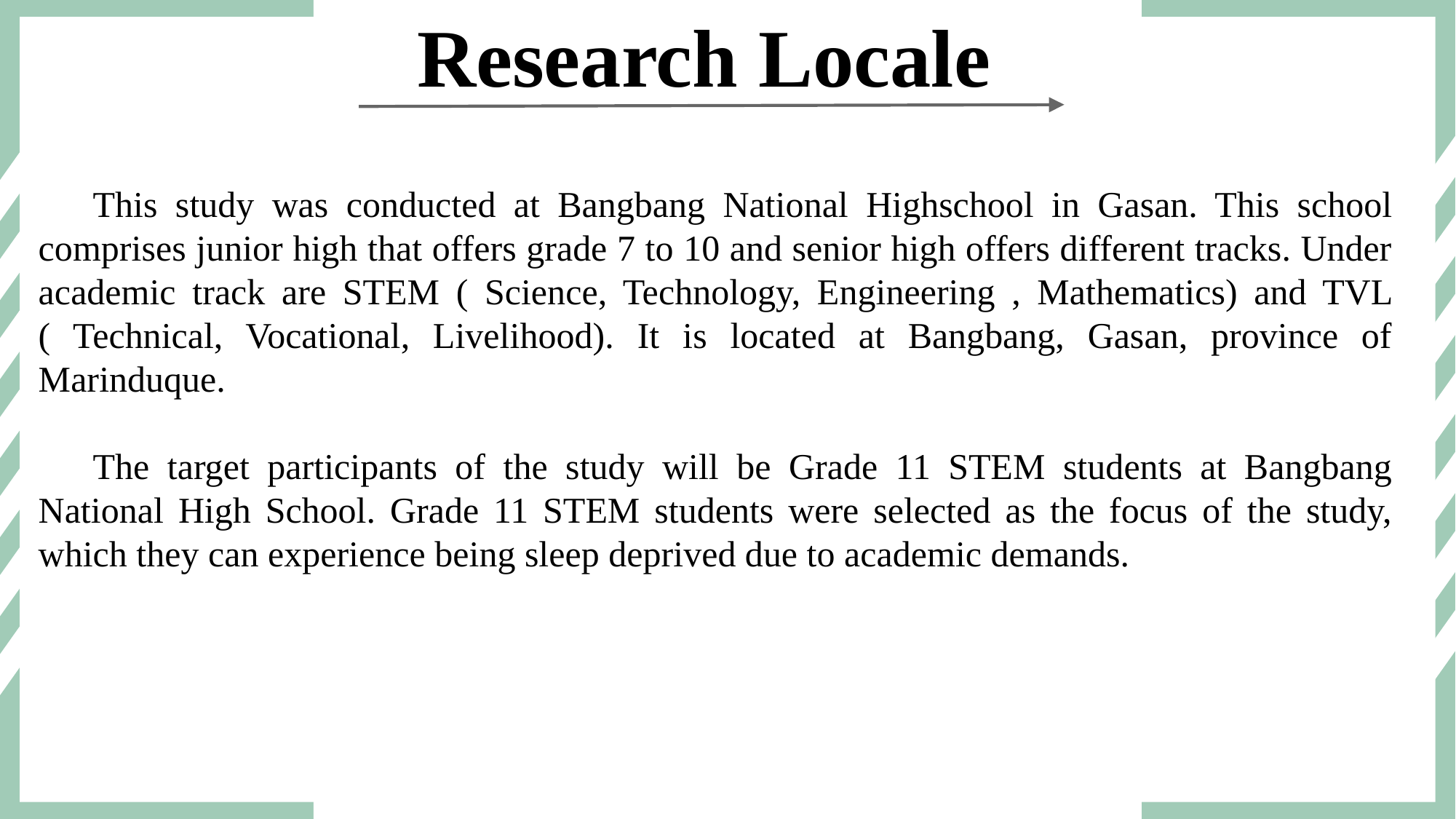

Research Locale

This study was conducted at Bangbang National Highschool in Gasan. This school comprises junior high that offers grade 7 to 10 and senior high offers different tracks. Under academic track are STEM ( Science, Technology, Engineering , Mathematics) and TVL ( Technical, Vocational, Livelihood). It is located at Bangbang, Gasan, province of Marinduque.

The target participants of the study will be Grade 11 STEM students at Bangbang National High School. Grade 11 STEM students were selected as the focus of the study, which they can experience being sleep deprived due to academic demands.